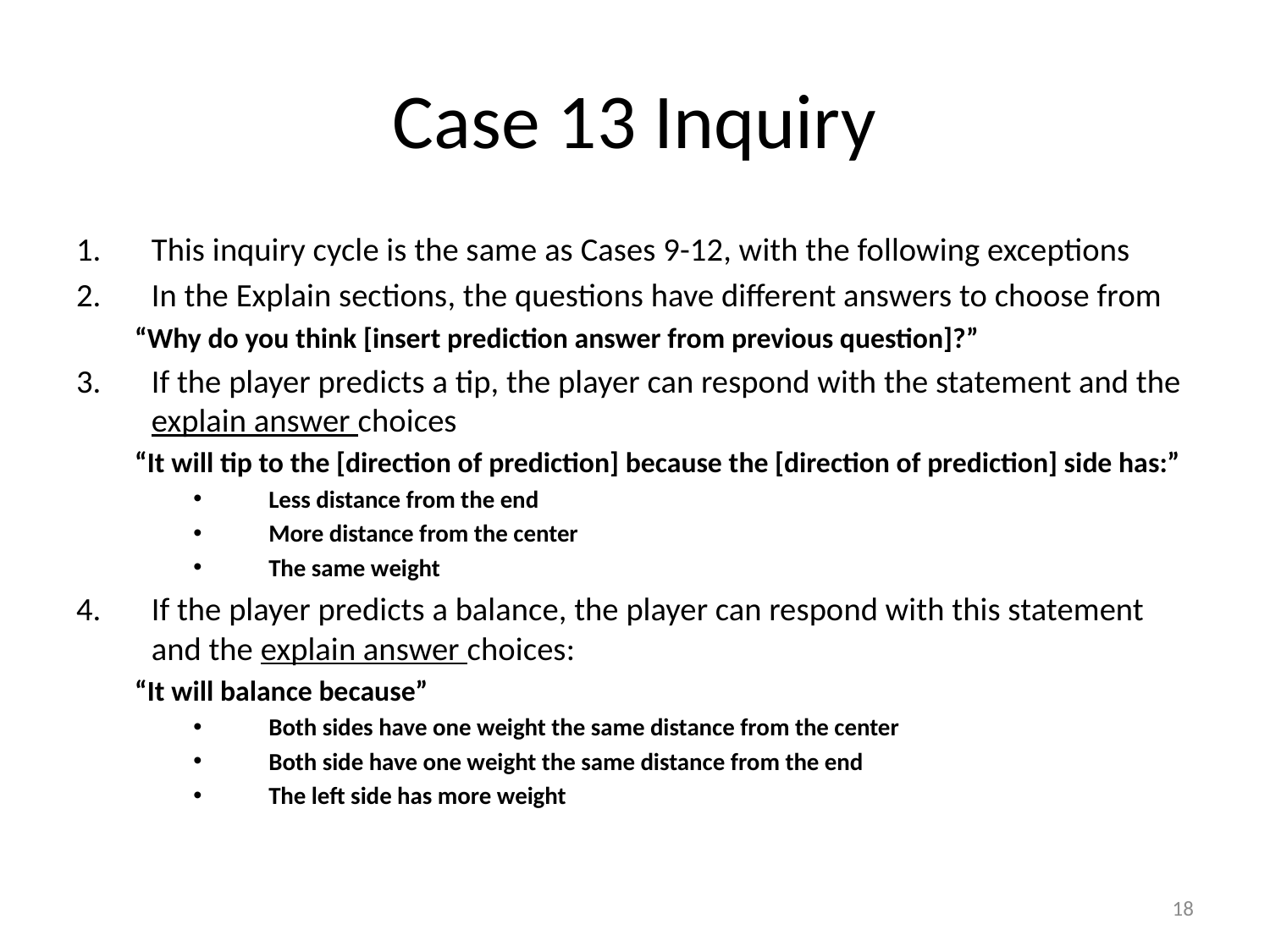

# Case 13 Inquiry
This inquiry cycle is the same as Cases 9-12, with the following exceptions
In the Explain sections, the questions have different answers to choose from
“Why do you think [insert prediction answer from previous question]?”
If the player predicts a tip, the player can respond with the statement and the explain answer choices
“It will tip to the [direction of prediction] because the [direction of prediction] side has:”
Less distance from the end
More distance from the center
The same weight
If the player predicts a balance, the player can respond with this statement and the explain answer choices:
“It will balance because”
Both sides have one weight the same distance from the center
Both side have one weight the same distance from the end
The left side has more weight
18